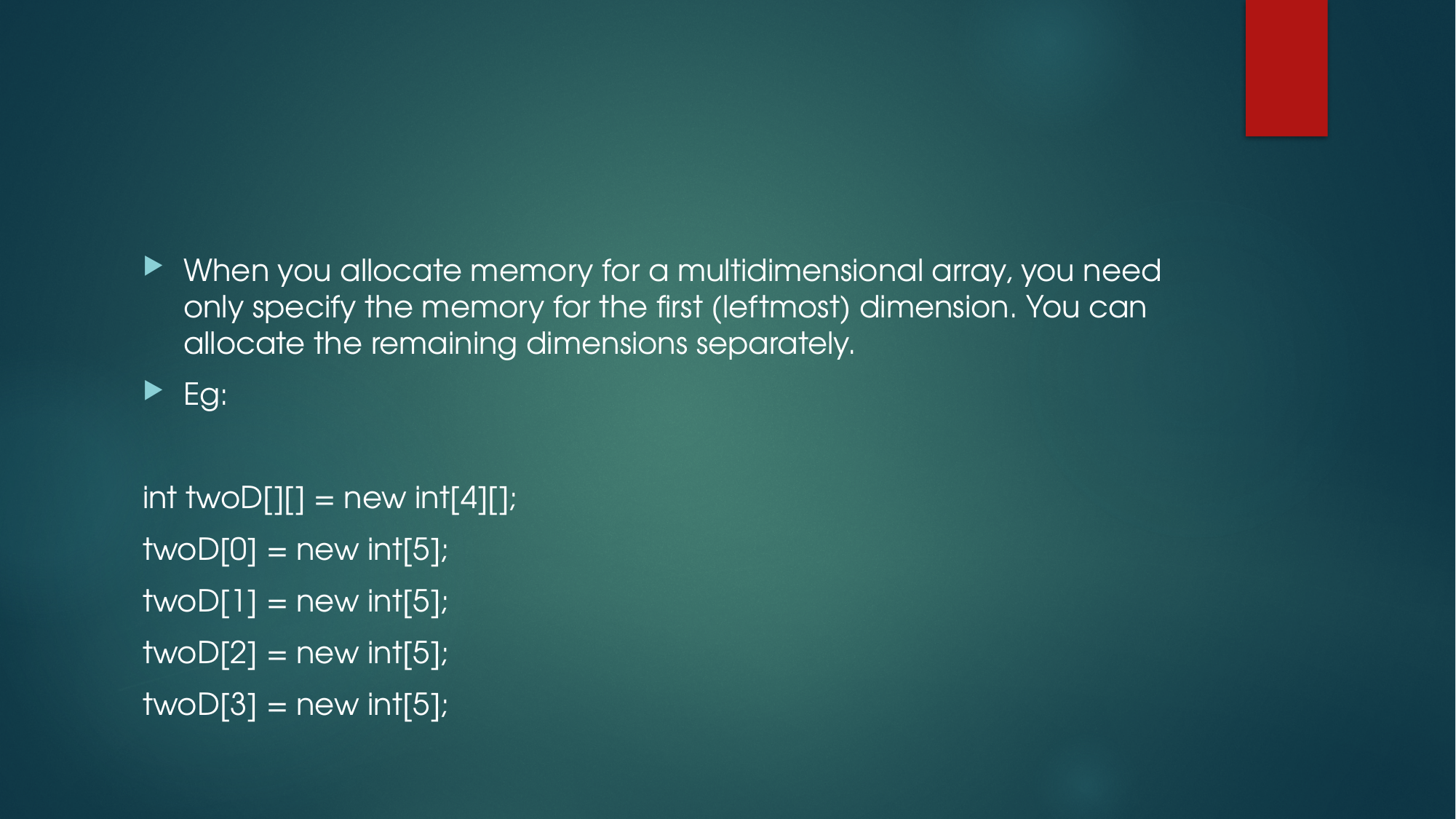

#
When you allocate memory for a multidimensional array, you need only specify the memory for the first (leftmost) dimension. You can allocate the remaining dimensions separately.
Eg:

int twoD[][] = new int[4][];
twoD[0] = new int[5];
twoD[1] = new int[5];
twoD[2] = new int[5];
twoD[3] = new int[5];